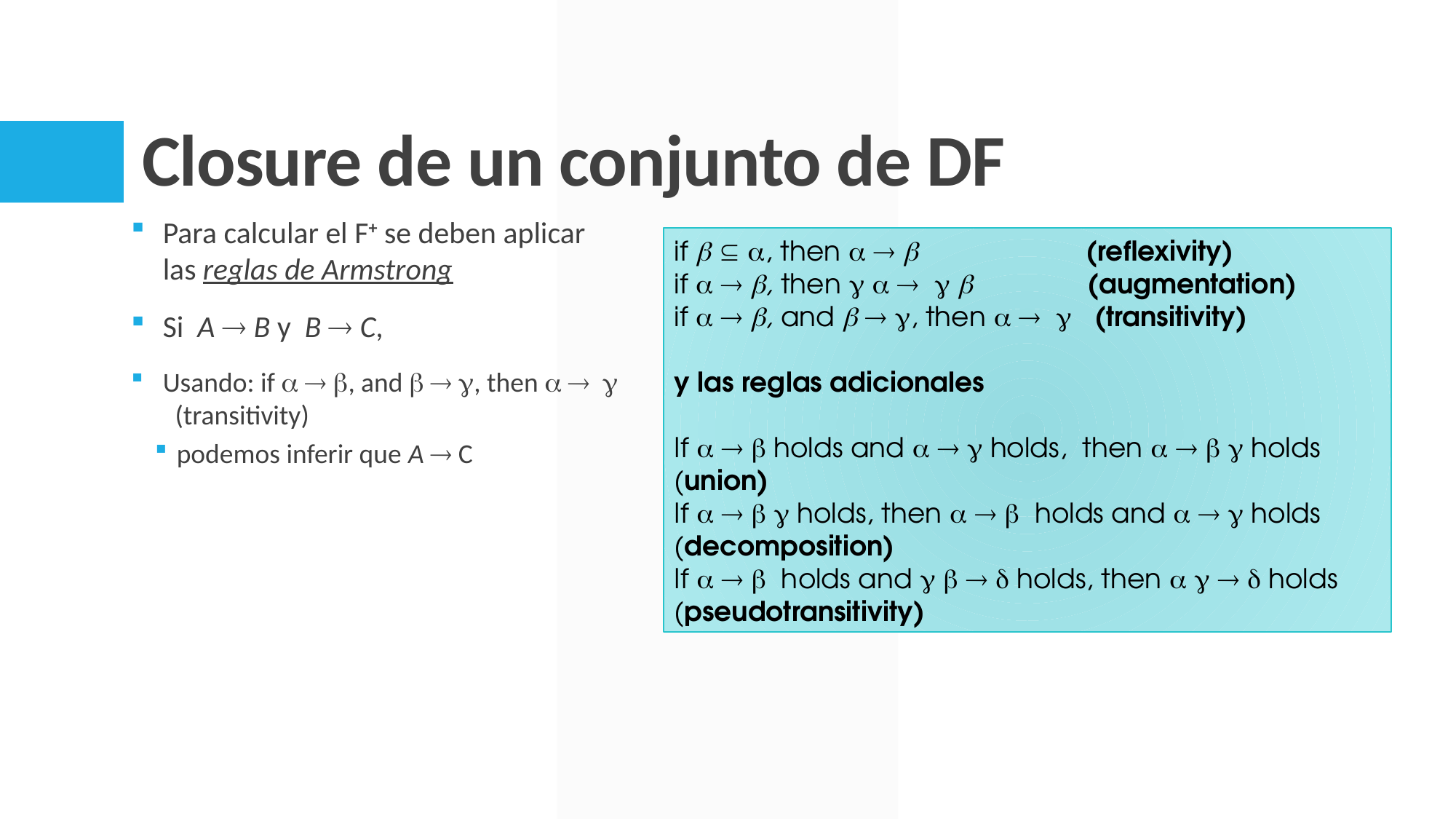

# Closure de un conjunto de DF
Para calcular el F+ se deben aplicar las reglas de Armstrong
Si  A → B y  B → C,
Usando: if α → β, and β → γ, then α →  γ   (transitivity)
podemos inferir que A → C

if β ⊆ α, then α → β                      (reflexivity)
if α → β, then γ α →  γ β               (augmentation)
if α → β, and β → γ, then α →  γ   (transitivity)

y las reglas adicionales

If α → β holds and α → γ holds,  then α → β γ holds (union)
If α → β γ holds, then α → β  holds and α → γ holds (decomposition)
If α → β  holds and γ β → δ holds, then α γ → δ holds (pseudotransitivity)